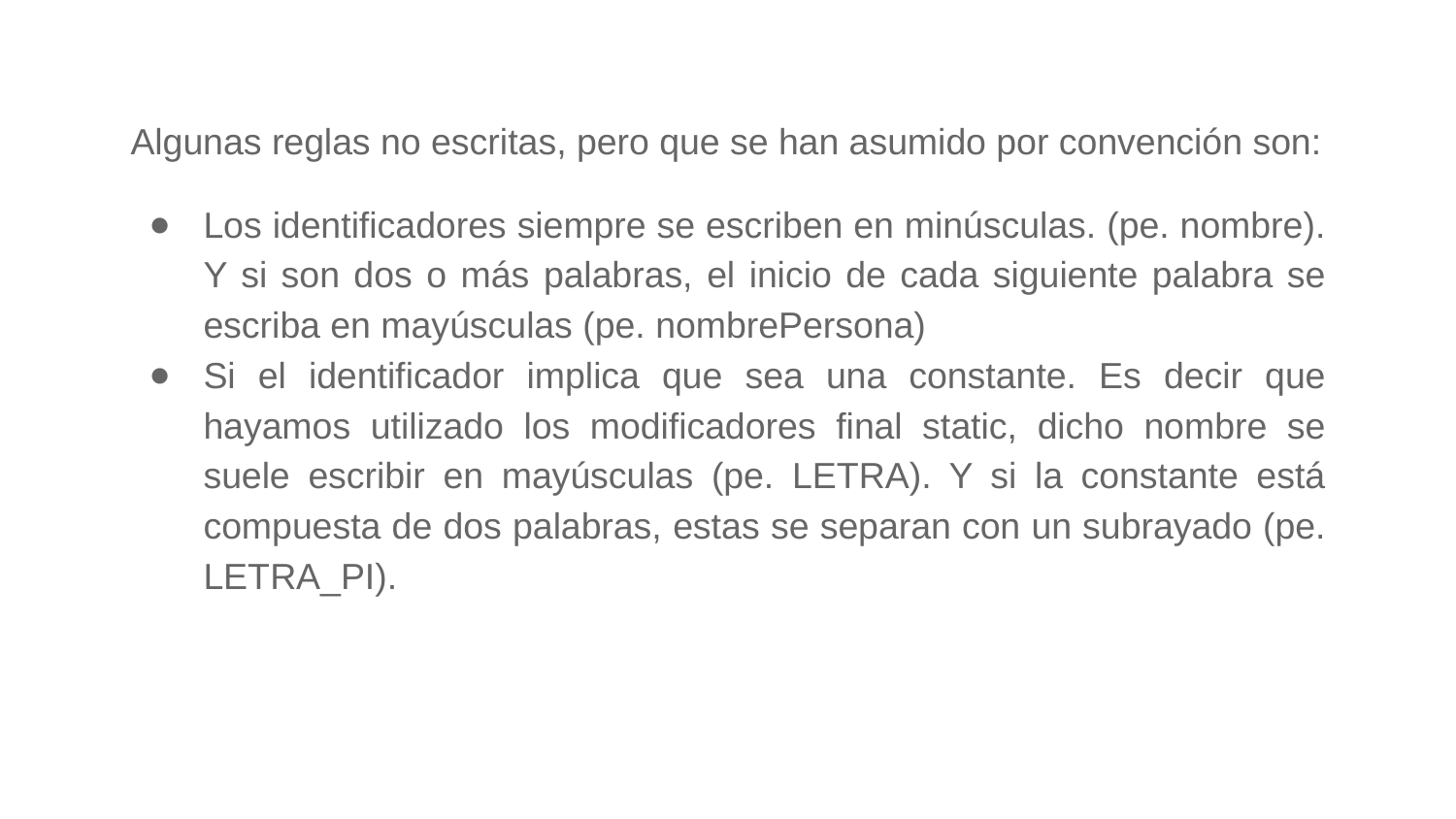

Algunas reglas no escritas, pero que se han asumido por convención son:
Los identificadores siempre se escriben en minúsculas. (pe. nombre). Y si son dos o más palabras, el inicio de cada siguiente palabra se escriba en mayúsculas (pe. nombrePersona)
Si el identificador implica que sea una constante. Es decir que hayamos utilizado los modificadores final static, dicho nombre se suele escribir en mayúsculas (pe. LETRA). Y si la constante está compuesta de dos palabras, estas se separan con un subrayado (pe. LETRA_PI).